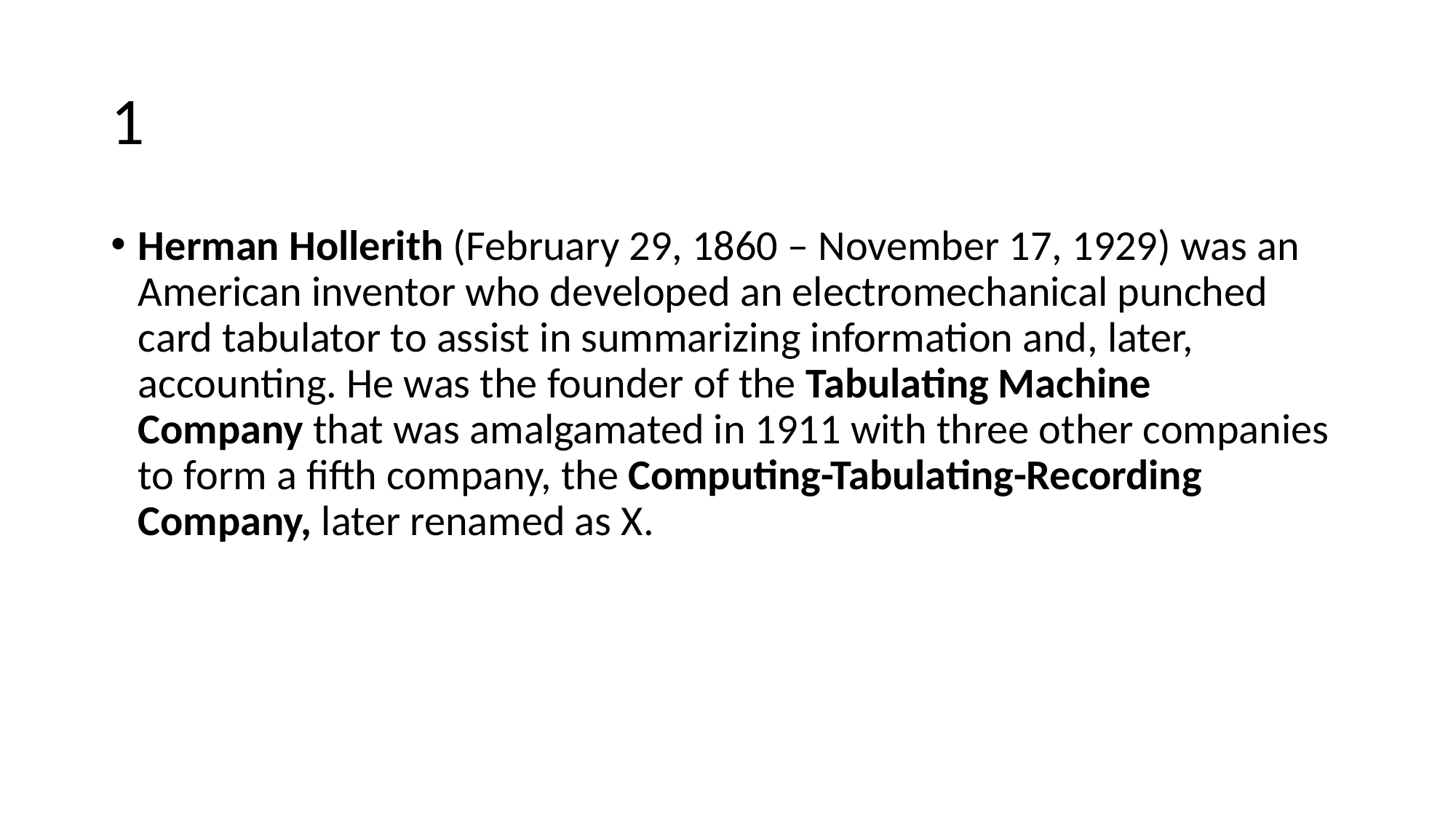

# 1
Herman Hollerith (February 29, 1860 – November 17, 1929) was an American inventor who developed an electromechanical punched card tabulator to assist in summarizing information and, later, accounting. He was the founder of the Tabulating Machine Company that was amalgamated in 1911 with three other companies to form a fifth company, the Computing-Tabulating-Recording Company, later renamed as X.